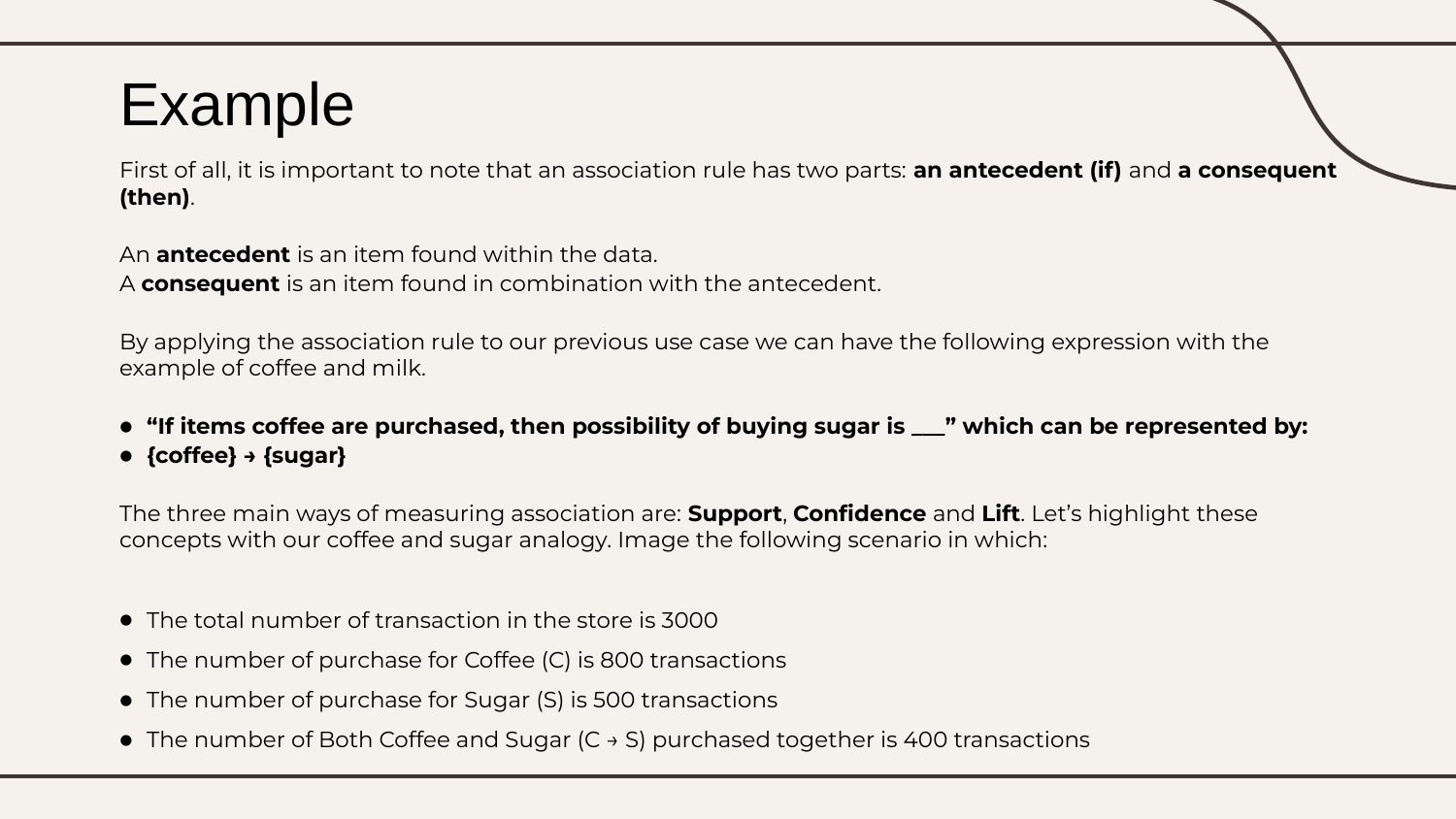

# Example
First of all, it is important to note that an association rule has two parts: an antecedent (if) and a consequent (then).

An antecedent is an item found within the data.
A consequent is an item found in combination with the antecedent.

By applying the association rule to our previous use case we can have the following expression with the example of coffee and milk.

“If items coffee are purchased, then possibility of buying sugar is ___” which can be represented by:
{coffee} → {sugar}

The three main ways of measuring association are: Support, Confidence and Lift. Let’s highlight these concepts with our coffee and sugar analogy. Image the following scenario in which:

The total number of transaction in the store is 3000
The number of purchase for Coffee (C) is 800 transactions
The number of purchase for Sugar (S) is 500 transactions
The number of Both Coffee and Sugar (C → S) purchased together is 400 transactions